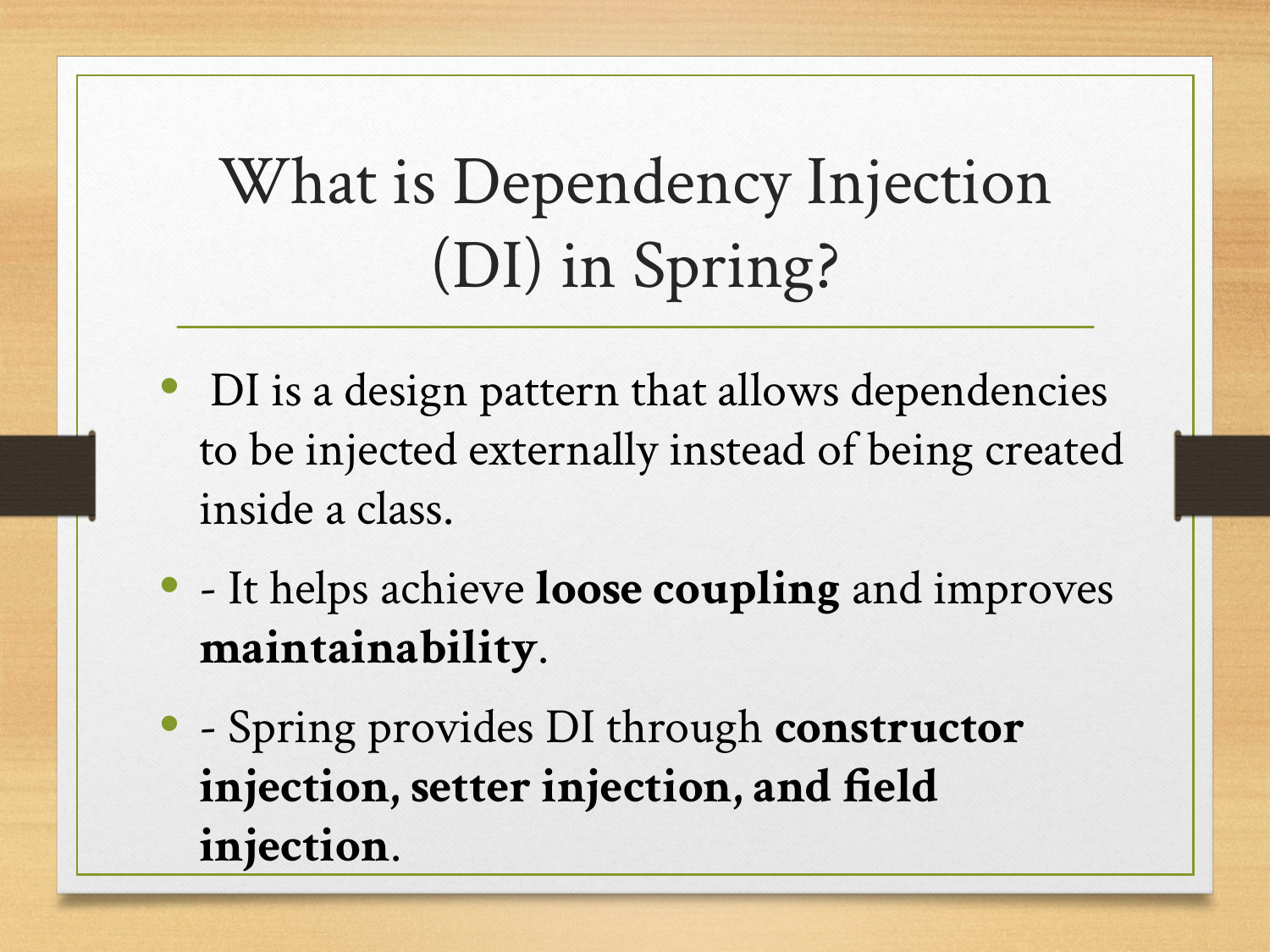

# What is Dependency Injection (DI) in Spring?

 DI is a design pattern that allows dependencies to be injected externally instead of being created inside a class.
- It helps achieve loose coupling and improves maintainability.
- Spring provides DI through constructor injection, setter injection, and field injection.